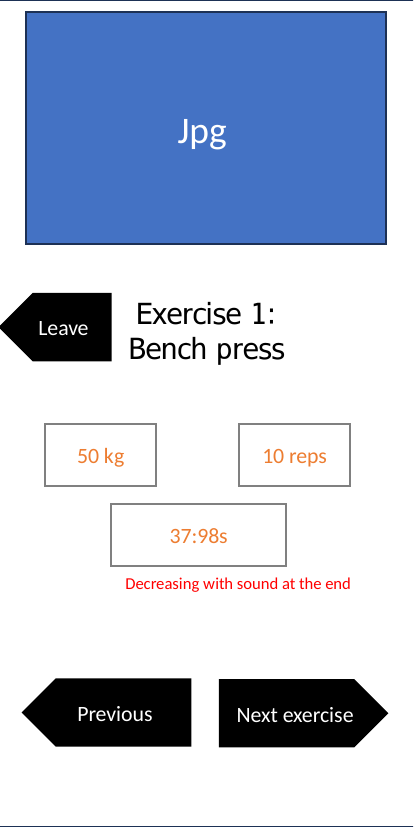

Exercise 1:
Bench press

Jpg
Leave
50 kg
10 reps
37:98s
Decreasing with sound at the end
Previous
Next exercise